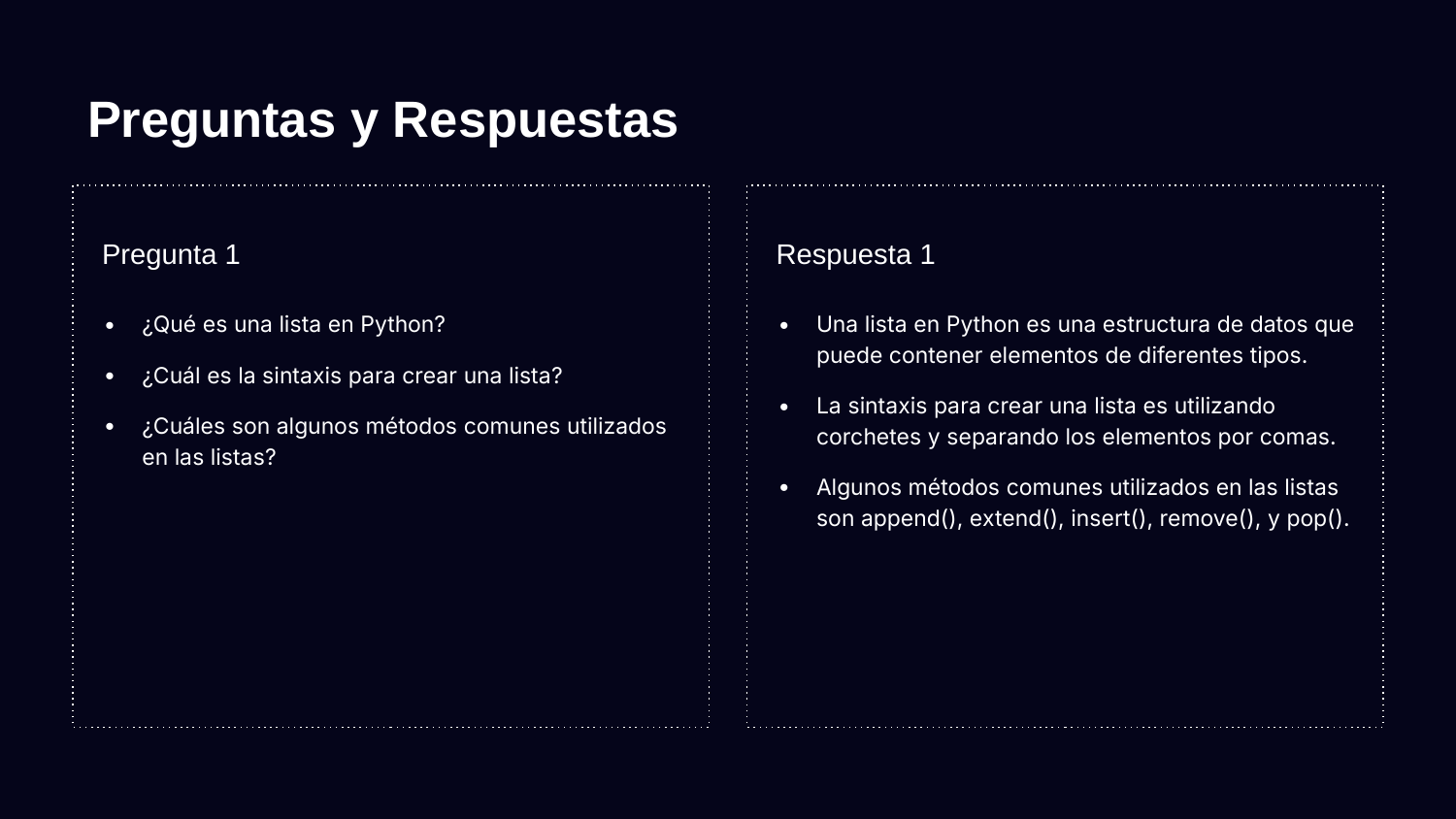

# Preguntas y Respuestas
Pregunta 1

Respuesta 1
¿Qué es una lista en Python?
¿Cuál es la sintaxis para crear una lista?
¿Cuáles son algunos métodos comunes utilizados en las listas?
Una lista en Python es una estructura de datos que puede contener elementos de diferentes tipos.
La sintaxis para crear una lista es utilizando corchetes y separando los elementos por comas.
Algunos métodos comunes utilizados en las listas son append(), extend(), insert(), remove(), y pop().